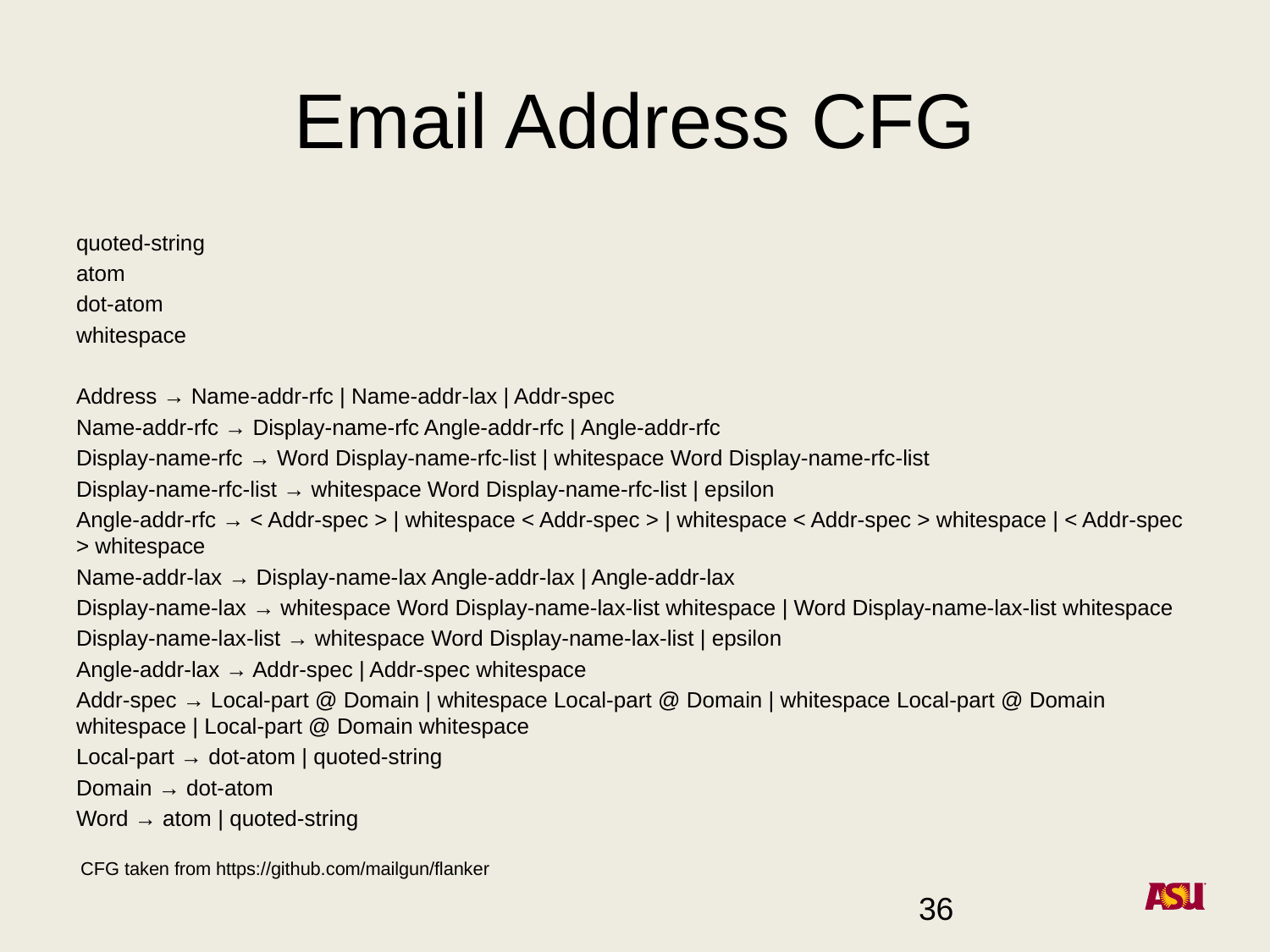

# Email Address CFG
quoted-string
atom
dot-atom
whitespace

Address → Name-addr-rfc | Name-addr-lax | Addr-spec
Name-addr-rfc → Display-name-rfc Angle-addr-rfc | Angle-addr-rfc
Display-name-rfc → Word Display-name-rfc-list | whitespace Word Display-name-rfc-list
Display-name-rfc-list → whitespace Word Display-name-rfc-list | epsilon
Angle-addr-rfc → < Addr-spec > | whitespace < Addr-spec > | whitespace < Addr-spec > whitespace | < Addr-spec > whitespace
Name-addr-lax → Display-name-lax Angle-addr-lax | Angle-addr-lax
Display-name-lax → whitespace Word Display-name-lax-list whitespace | Word Display-name-lax-list whitespace
Display-name-lax-list → whitespace Word Display-name-lax-list | epsilon
Angle-addr-lax → Addr-spec | Addr-spec whitespace
Addr-spec → Local-part @ Domain | whitespace Local-part @ Domain | whitespace Local-part @ Domain whitespace | Local-part @ Domain whitespace
Local-part → dot-atom | quoted-string
Domain → dot-atom
Word → atom | quoted-string
CFG taken from https://github.com/mailgun/flanker
36